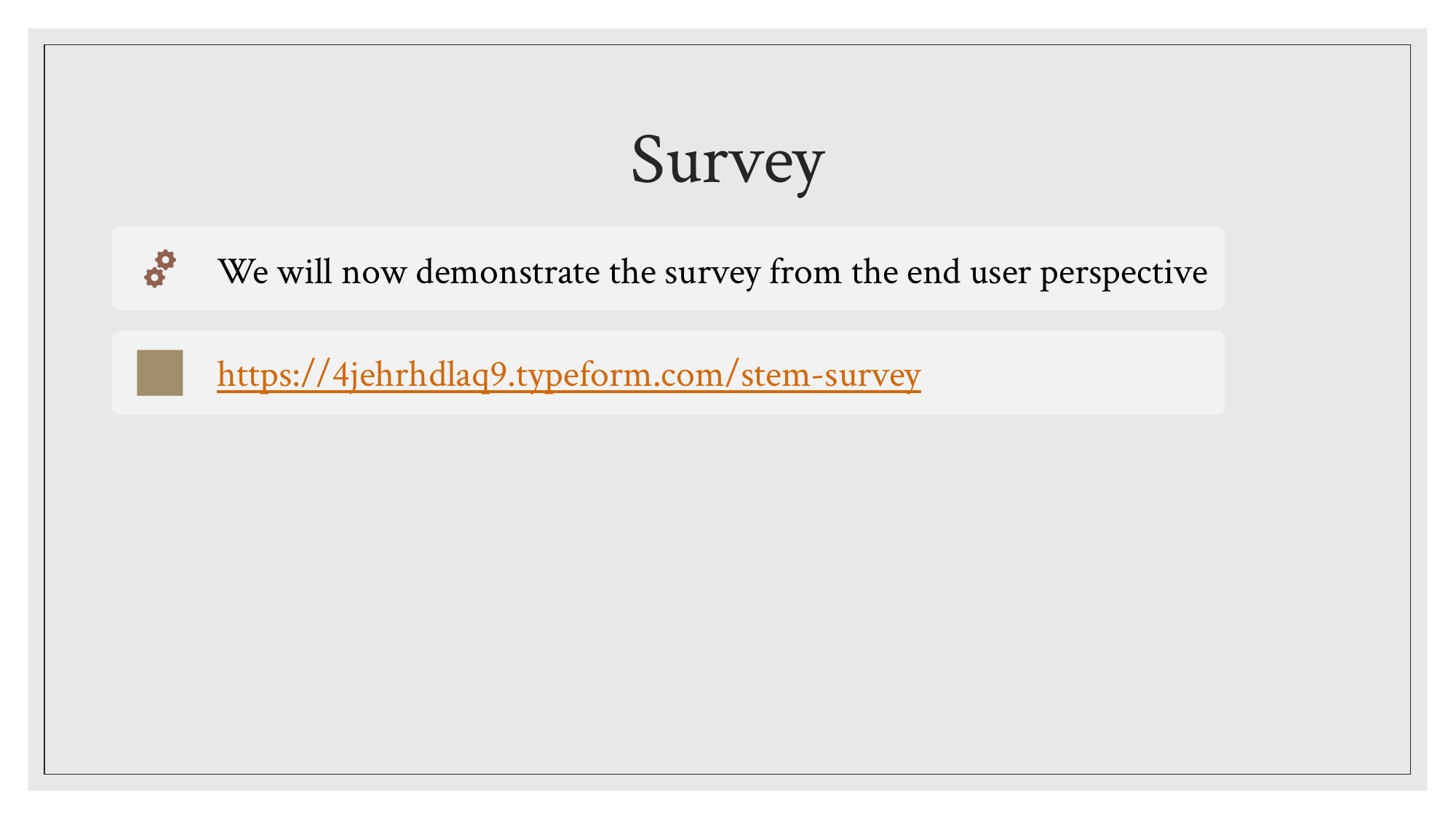

# Survey
We will now demonstrate the survey from the end user perspective
https://4jehrhdlaq9.typeform.com/stem-survey